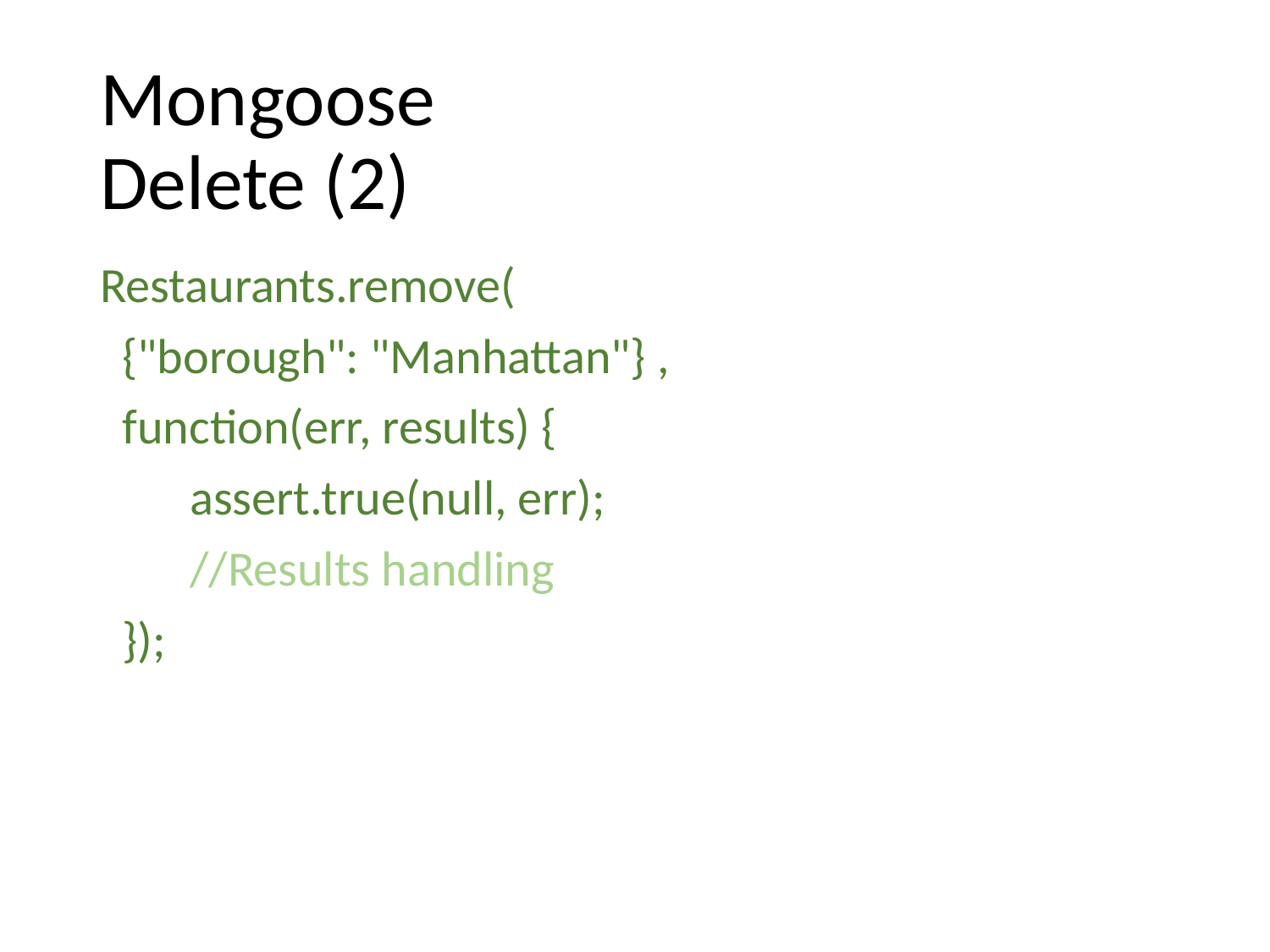

# Mongoose Delete (2)
Restaurants.remove(
  {"borough": "Manhattan"} ,
  function(err, results) {
        assert.true(null, err);
        //Results handling
  });